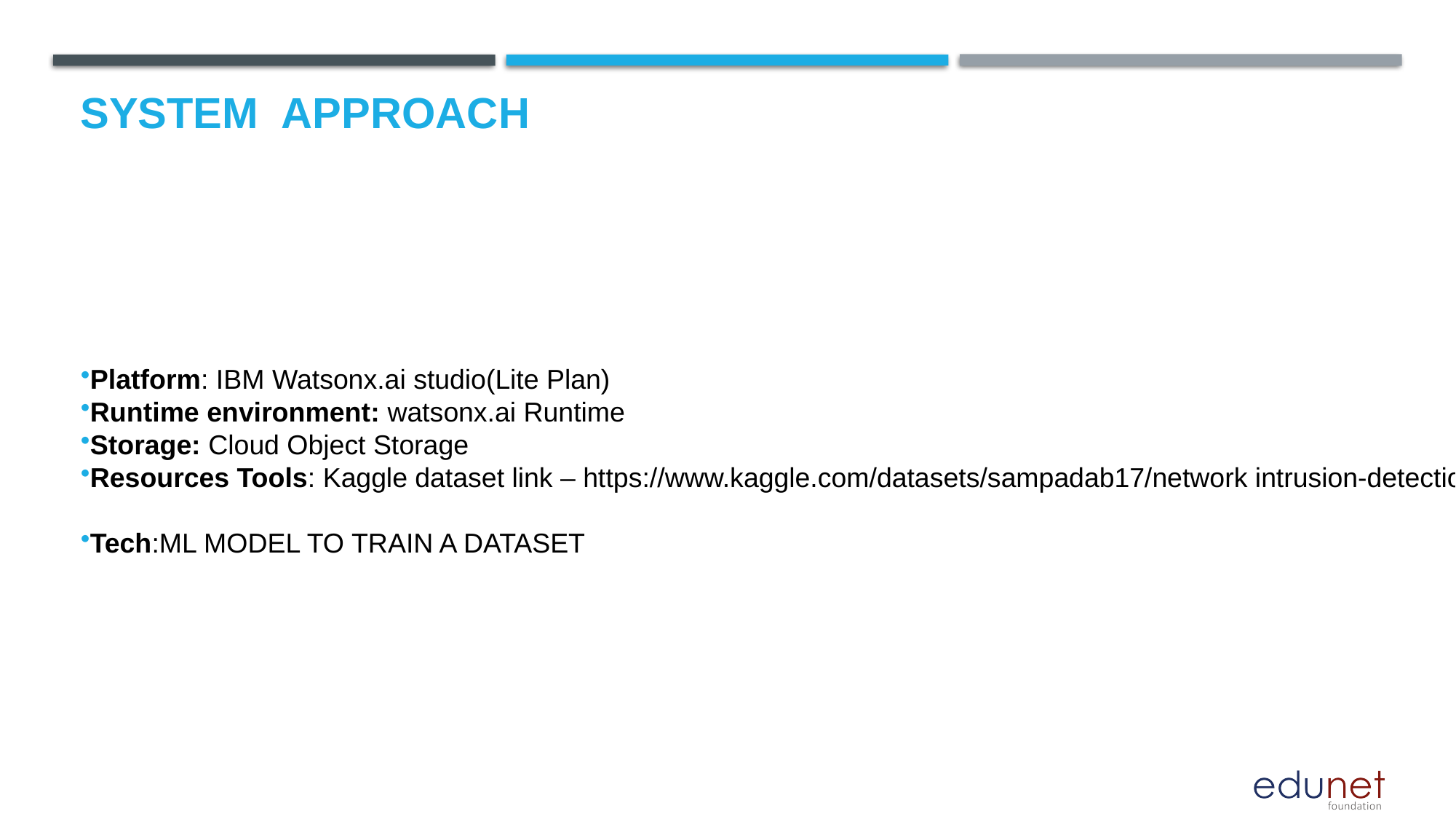

# System  Approach
Platform: IBM Watsonx.ai studio(Lite Plan)
Runtime environment: watsonx.ai Runtime
Storage: Cloud Object Storage
Resources Tools: Kaggle dataset link – https://www.kaggle.com/datasets/sampadab17/network intrusion-detection

Tech:ML MODEL TO TRAIN A DATASET